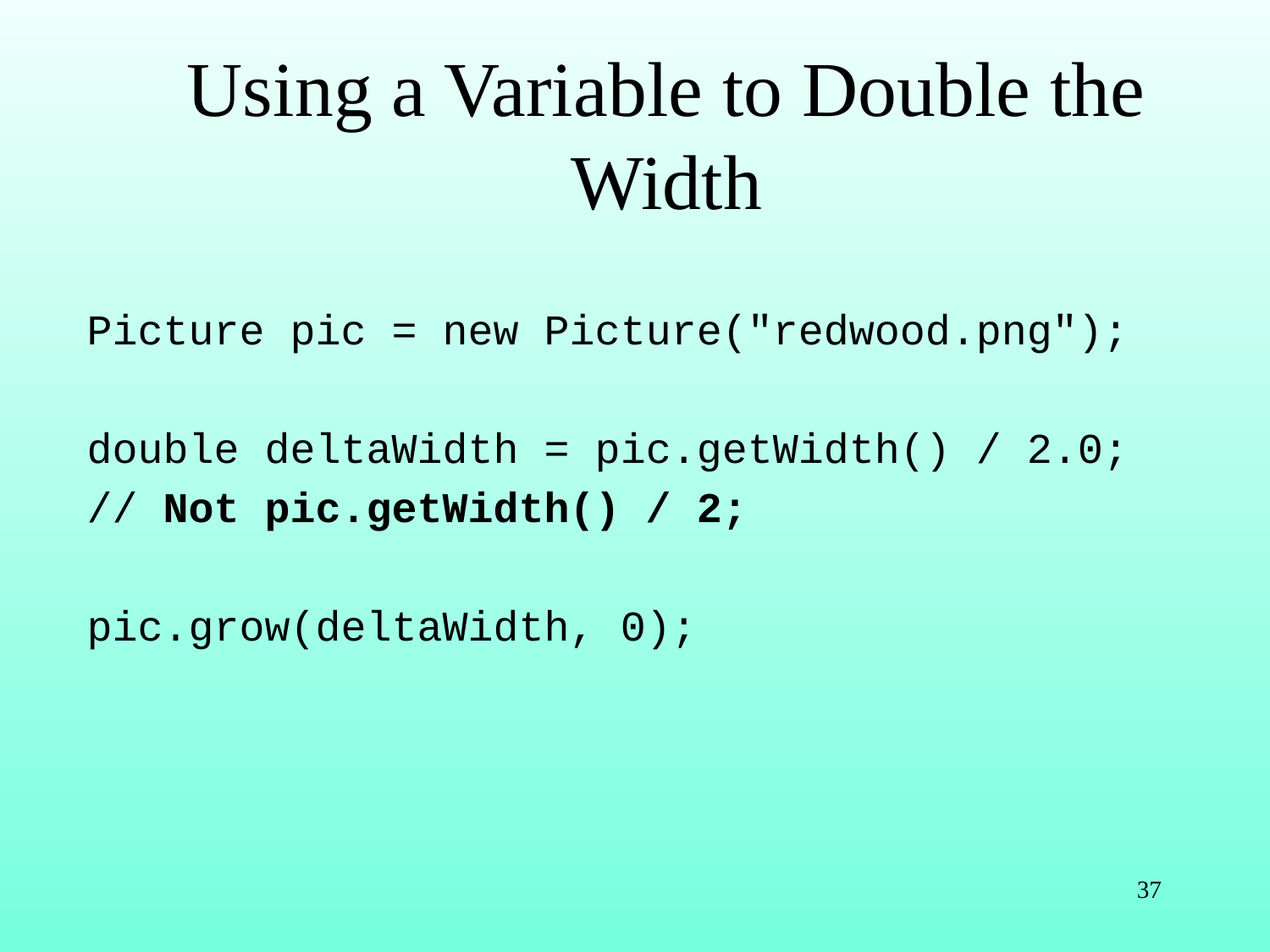

# Using a Variable to Double the Width
Picture pic = new Picture("redwood.png");

double deltaWidth = pic.getWidth() / 2.0;
// Not pic.getWidth() / 2;

pic.grow(deltaWidth, 0);
37